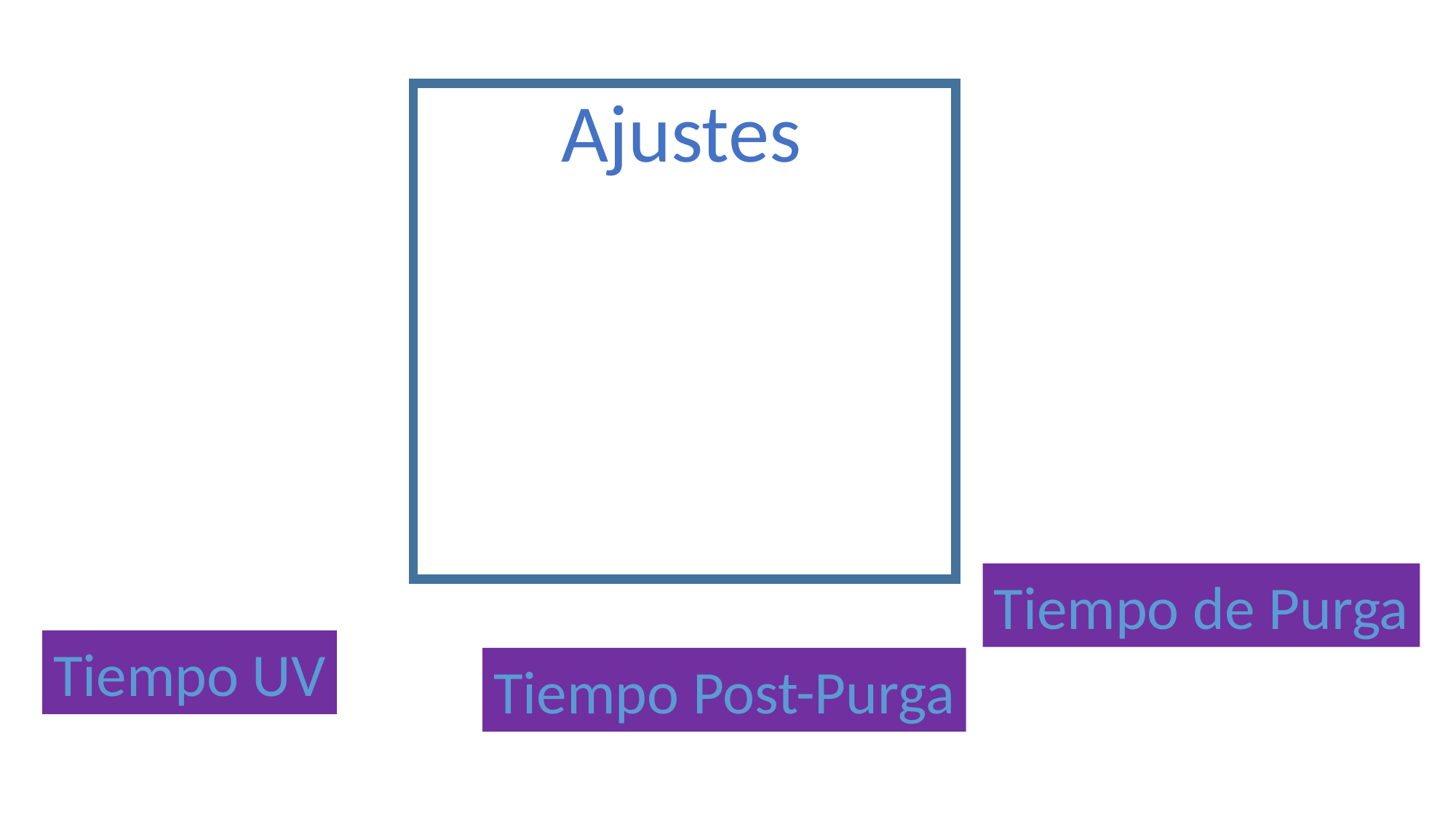

Ajustes

Tiempo de Purga
Tiempo UV
Tiempo Post-Purga